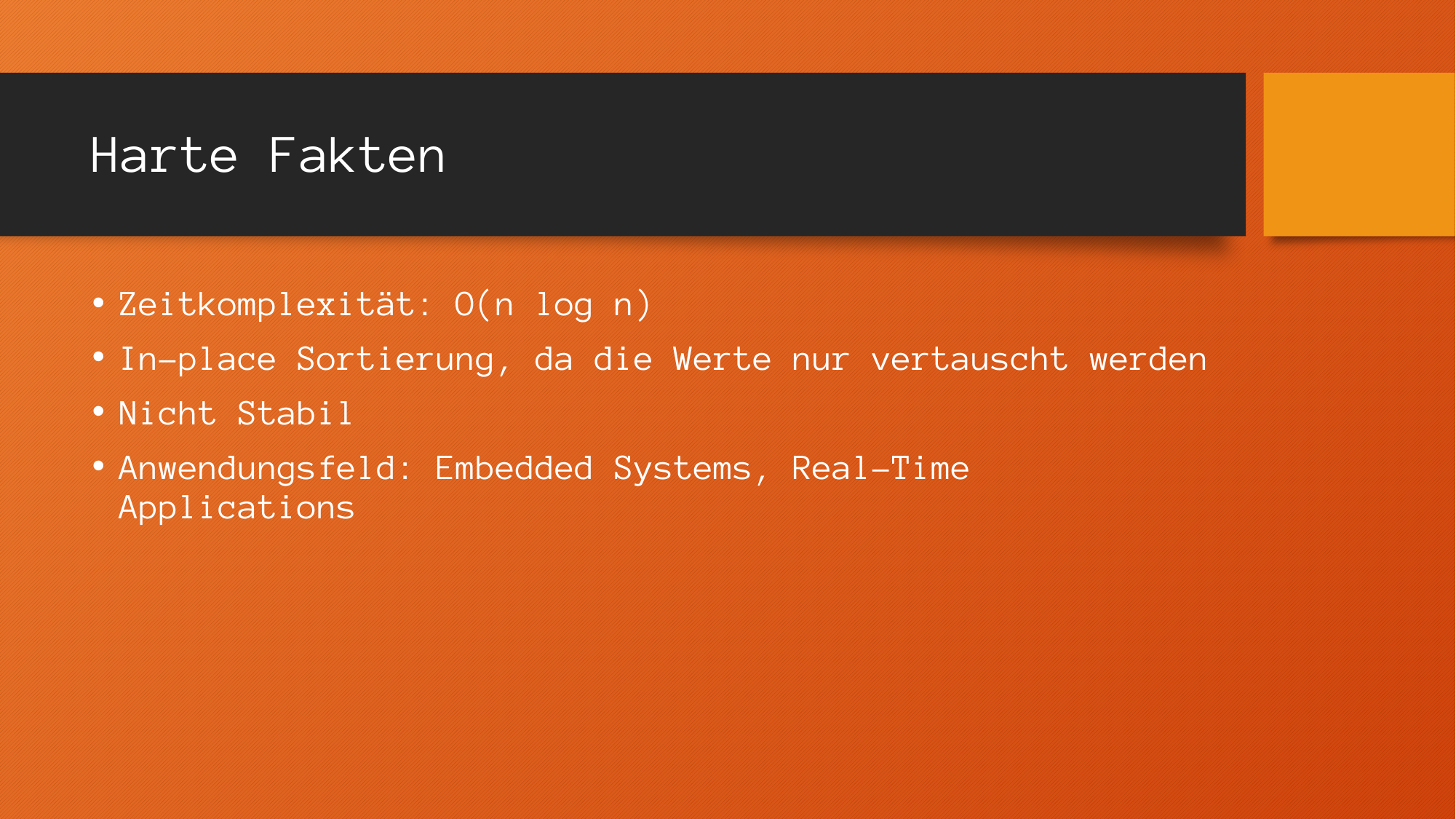

# Harte Fakten
Zeitkomplexität: O(n log n)
In-place Sortierung, da die Werte nur vertauscht werden
Nicht Stabil
Anwendungsfeld: Embedded Systems, Real-Time Applications